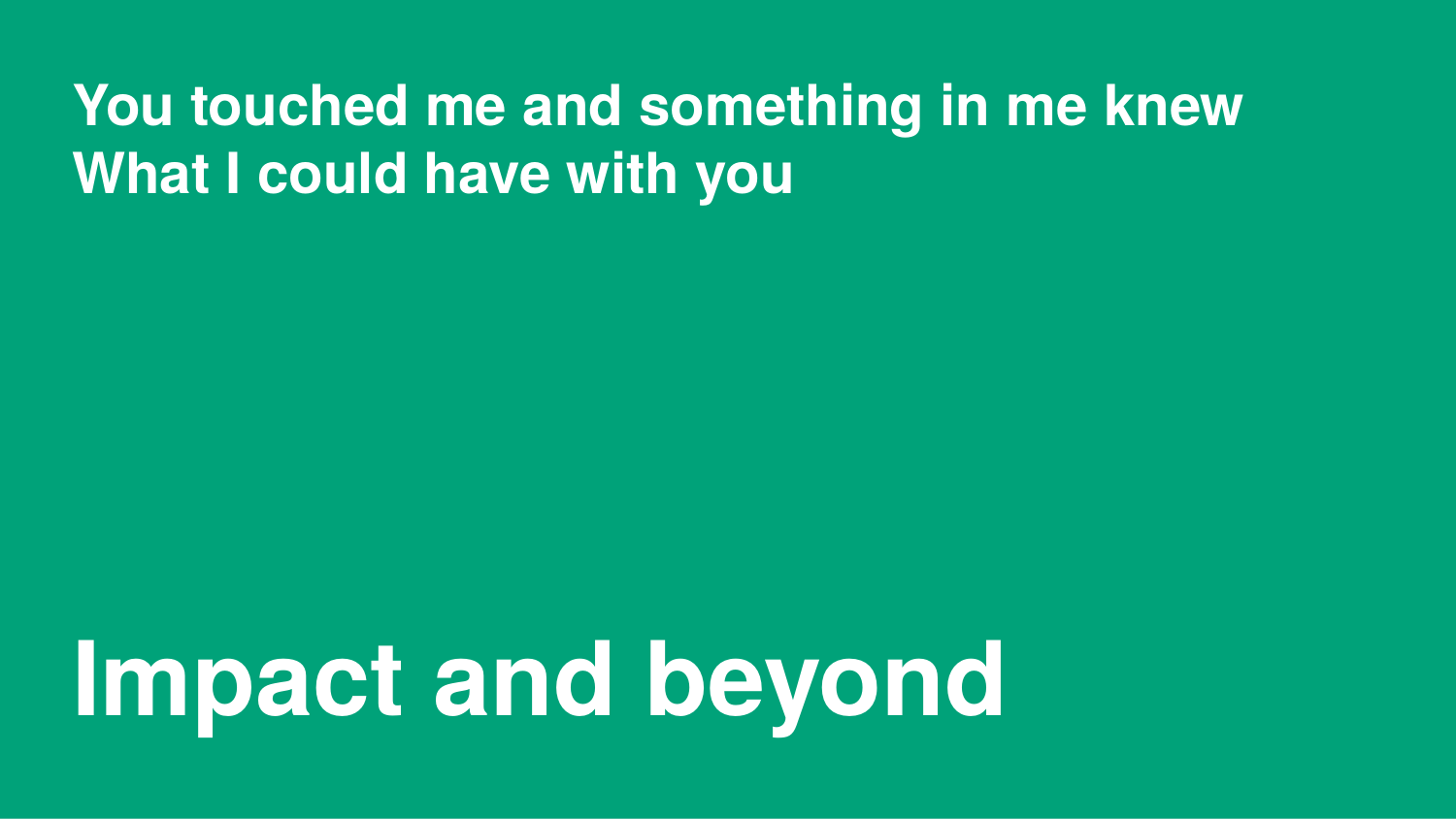

You touched me and something in me knew
What I could have with you

Impact and beyond